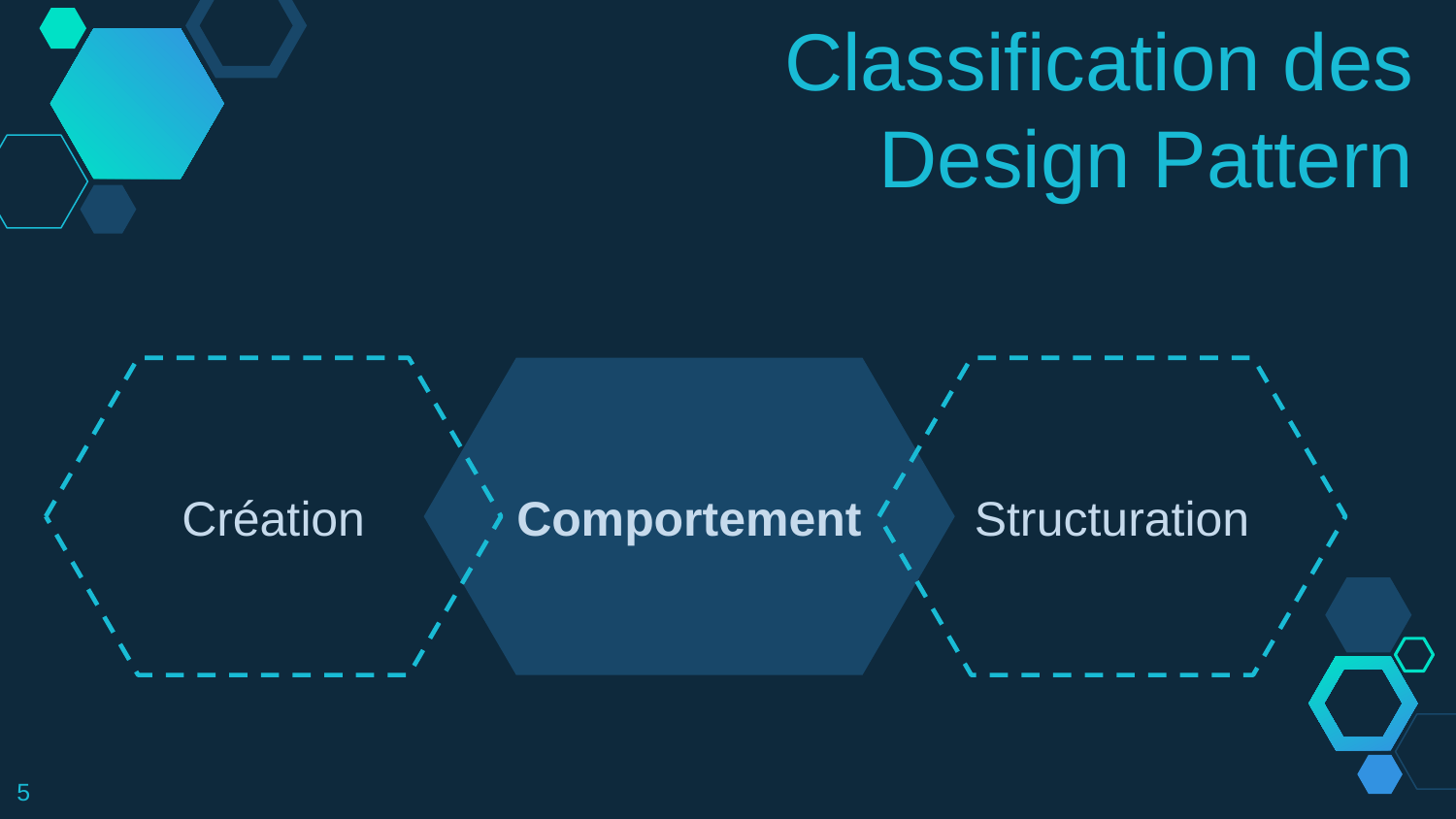

Classification des Design Pattern
Création
Structuration
Comportement
5